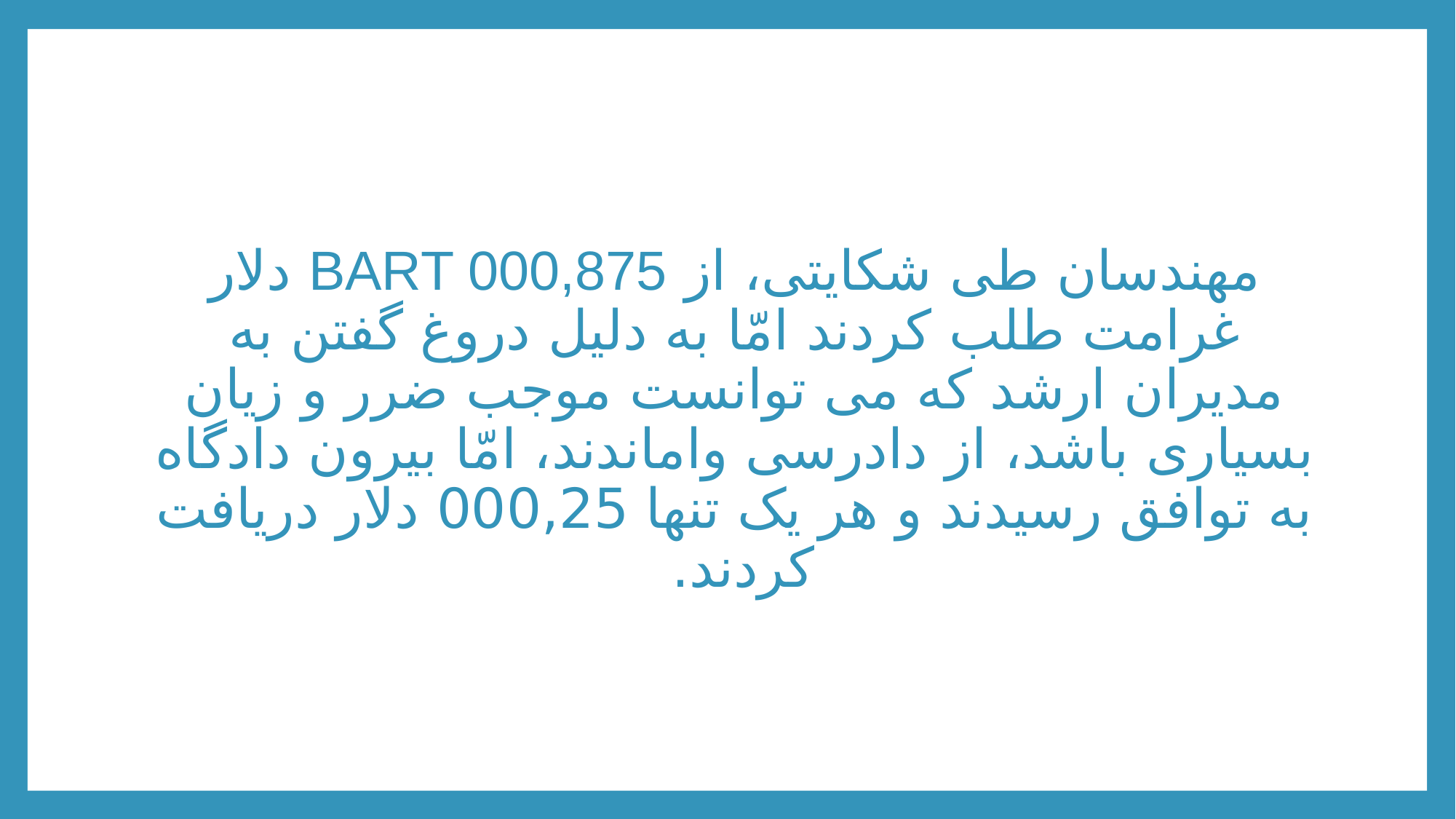

مهندسان طی شکایتی، از BART 000,875 دلار غرامت طلب کردند امّا به دلیل دروغ گفتن به مدیران ارشد که می توانست موجب ضرر و زیان بسیاری باشد، از دادرسی واماندند، امّا بیرون دادگاه به توافق رسیدند و هر یک تنها 000,25 دلار دریافت کردند.